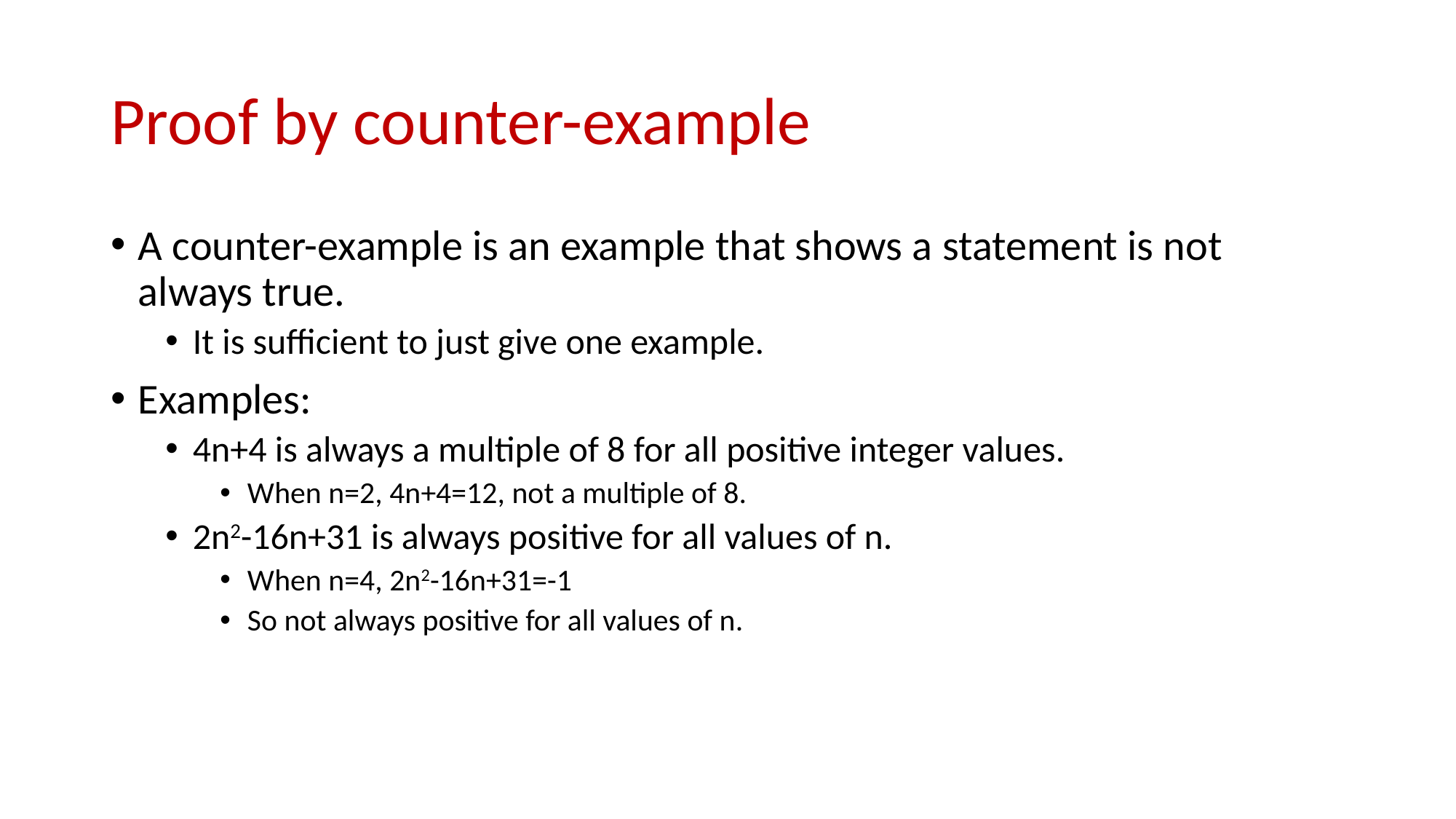

# Proof by counter-example
A counter-example is an example that shows a statement is not always true.
It is sufficient to just give one example.
Examples:
4n+4 is always a multiple of 8 for all positive integer values.
When n=2, 4n+4=12, not a multiple of 8.
2n2-16n+31 is always positive for all values of n.
When n=4, 2n2-16n+31=-1
So not always positive for all values of n.